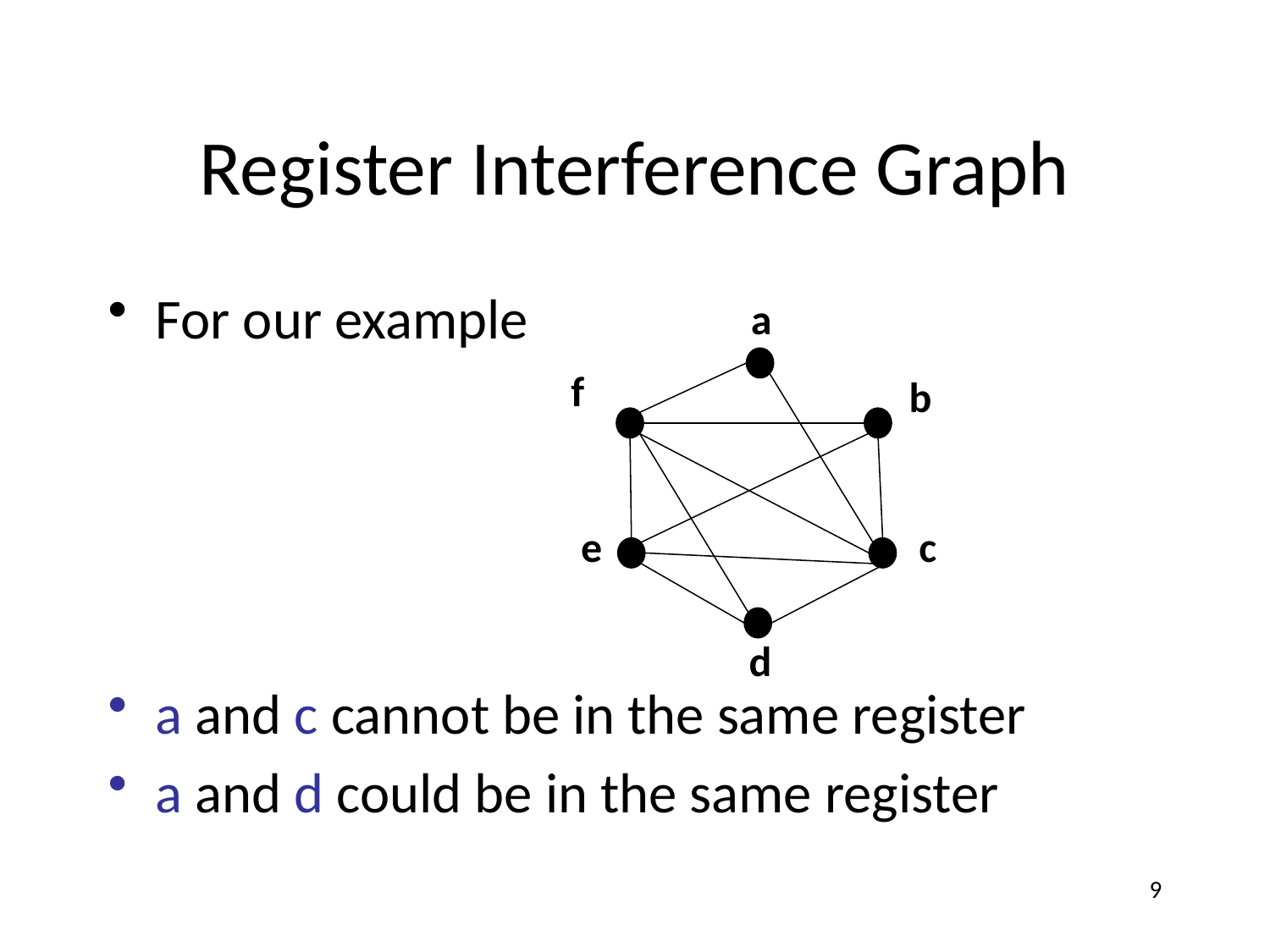

# Register Interference Graph
For our example

a and c cannot be in the same register
a and d could be in the same register
a

f

b

e

c

d
9